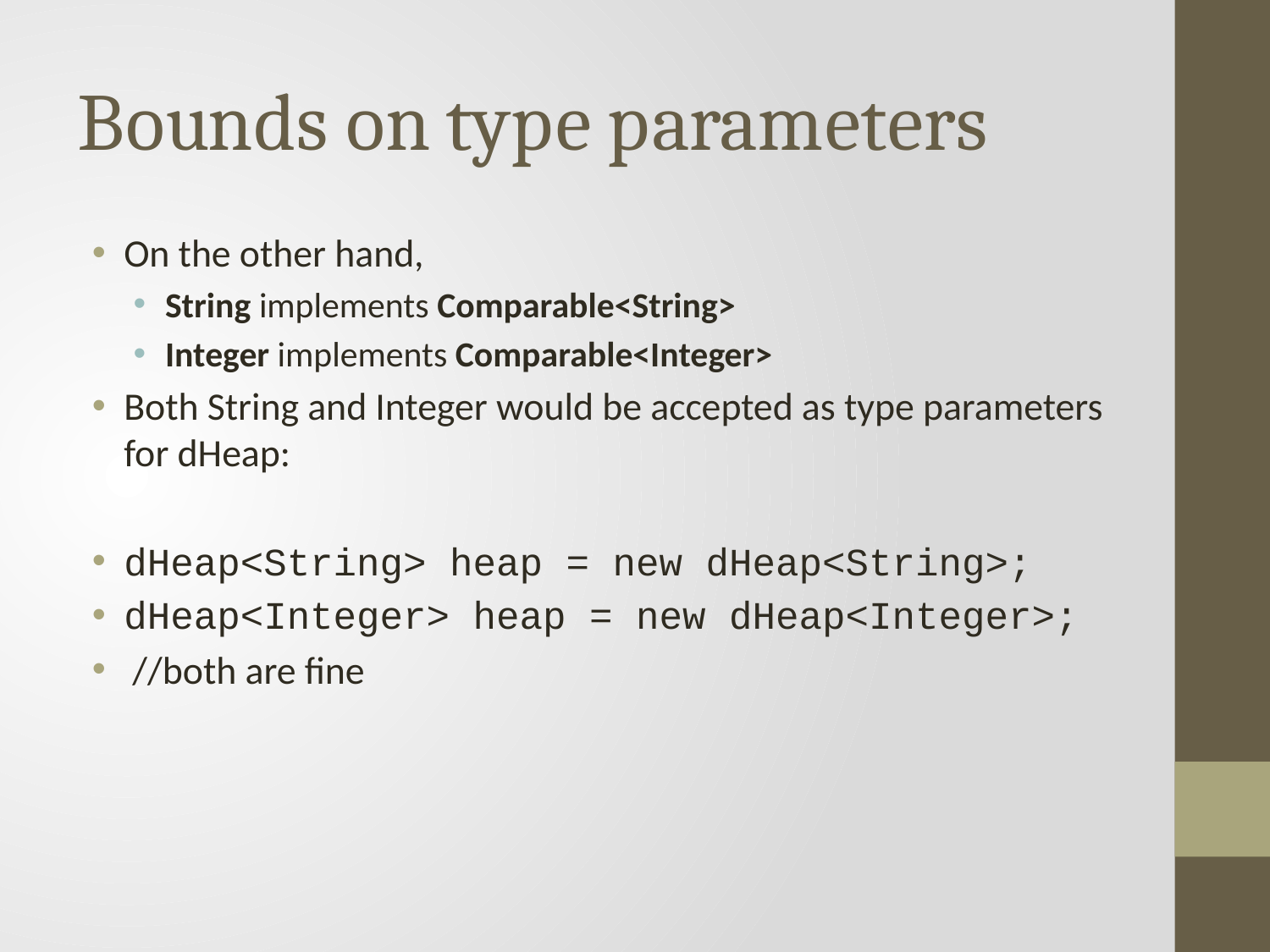

# Bounds on type parameters
On the other hand,
String implements Comparable<String>
Integer implements Comparable<Integer>
Both String and Integer would be accepted as type parameters for dHeap:

dHeap<String> heap = new dHeap<String>;
dHeap<Integer> heap = new dHeap<Integer>;
 //both are fine